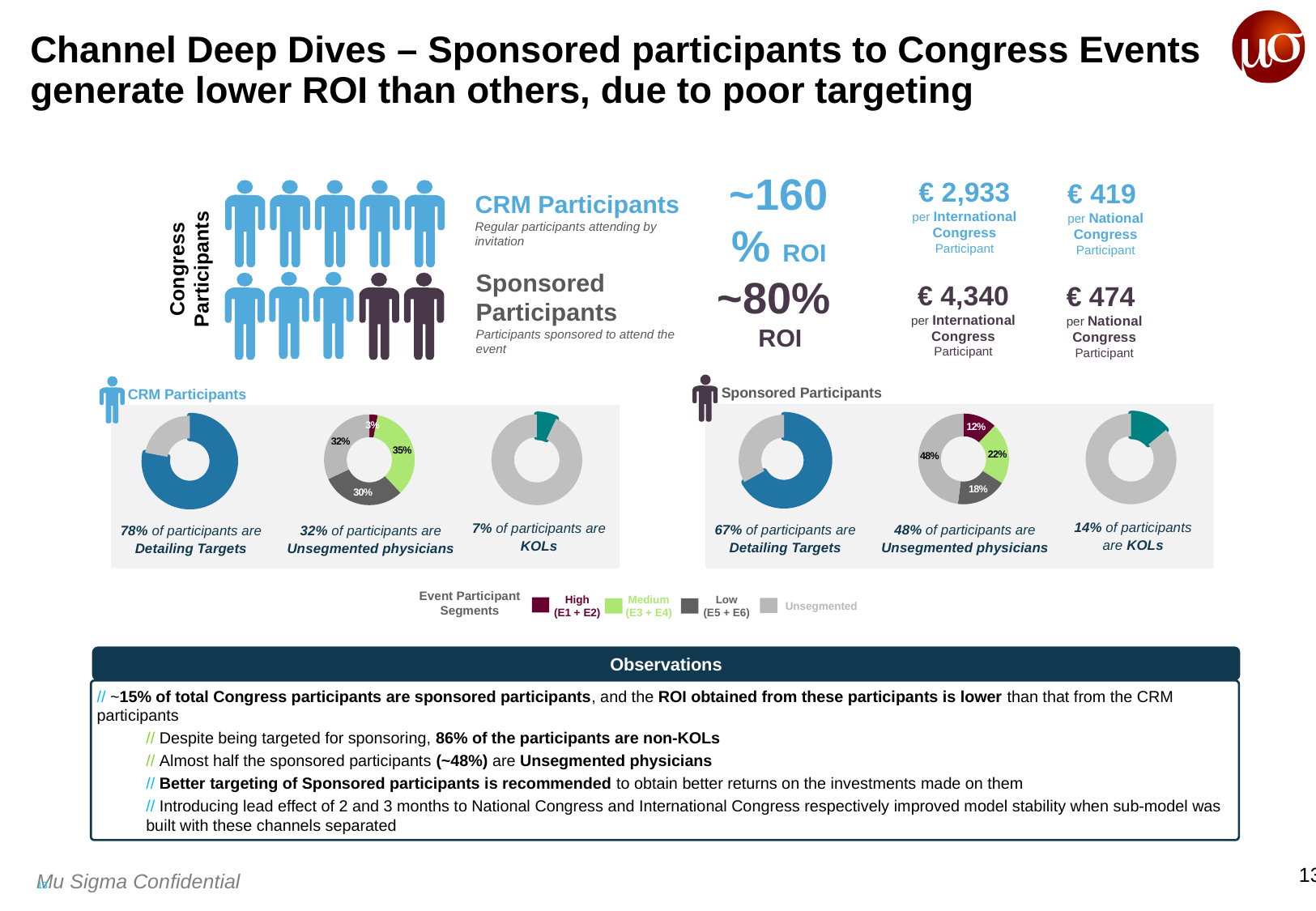

# Channel Deep Dives – Sponsored participants to Congress Events generate lower ROI than others, due to poor targeting
€ 2,933
per International Congress
Participant
€ 419
per National Congress
Participant

Congress Participants

~160% ROI
CRM Participants
Regular participants attending by invitation
~80%
ROI
€ 4,340
per International Congress
Participant
€ 474
per National Congress
Participant
Sponsored Participants
Participants sponsored to attend the event

Sponsored Participants

### Chart

| Category | PartCount |
|---|---|
| High | 0.12 |
| Medium | 0.22 |
| Low | 0.18 |
| Unsegmented | 0.48 |

### Chart

| Category | PartCount |
|---|---|
| KOLs | 0.14 |
| Non-KOLs | 0.86 |

### Chart

| Category | PartCount |
|---|---|
| Targets | 0.67 |
| Non-Targets | 0.33 |
14% of participants are KOLs
48% of participants are Unsegmented physicians
67% of participants are Detailing Targets
CRM Participants

### Chart

| Category | PartCount |
|---|---|
| High | 0.03 |
| Medium | 0.35 |
| Low | 0.3 |
| Unsegmented | 0.32 |

### Chart

| Category | PartCount |
|---|---|
| KOLs | 0.07 |
| Non-KOLs | 0.93 |

### Chart

| Category | PartCount |
|---|---|
| Targets | 0.78 |
| Non-Targets | 0.22 |
7% of participants are KOLs
32% of participants are Unsegmented physicians
78% of participants are Detailing Targets
Event Participant Segments
Low
(E5 + E6)
Unsegmented
High
(E1 + E2)
Medium
(E3 + E4)

Observations
// ~15% of total Congress participants are sponsored participants, and the ROI obtained from these participants is lower than that from the CRM participants
// Despite being targeted for sponsoring, 86% of the participants are non-KOLs
// Almost half the sponsored participants (~48%) are Unsegmented physicians
// Better targeting of Sponsored participants is recommended to obtain better returns on the investments made on them
// Introducing lead effect of 2 and 3 months to National Congress and International Congress respectively improved model stability when sub-model was built with these channels separated
13